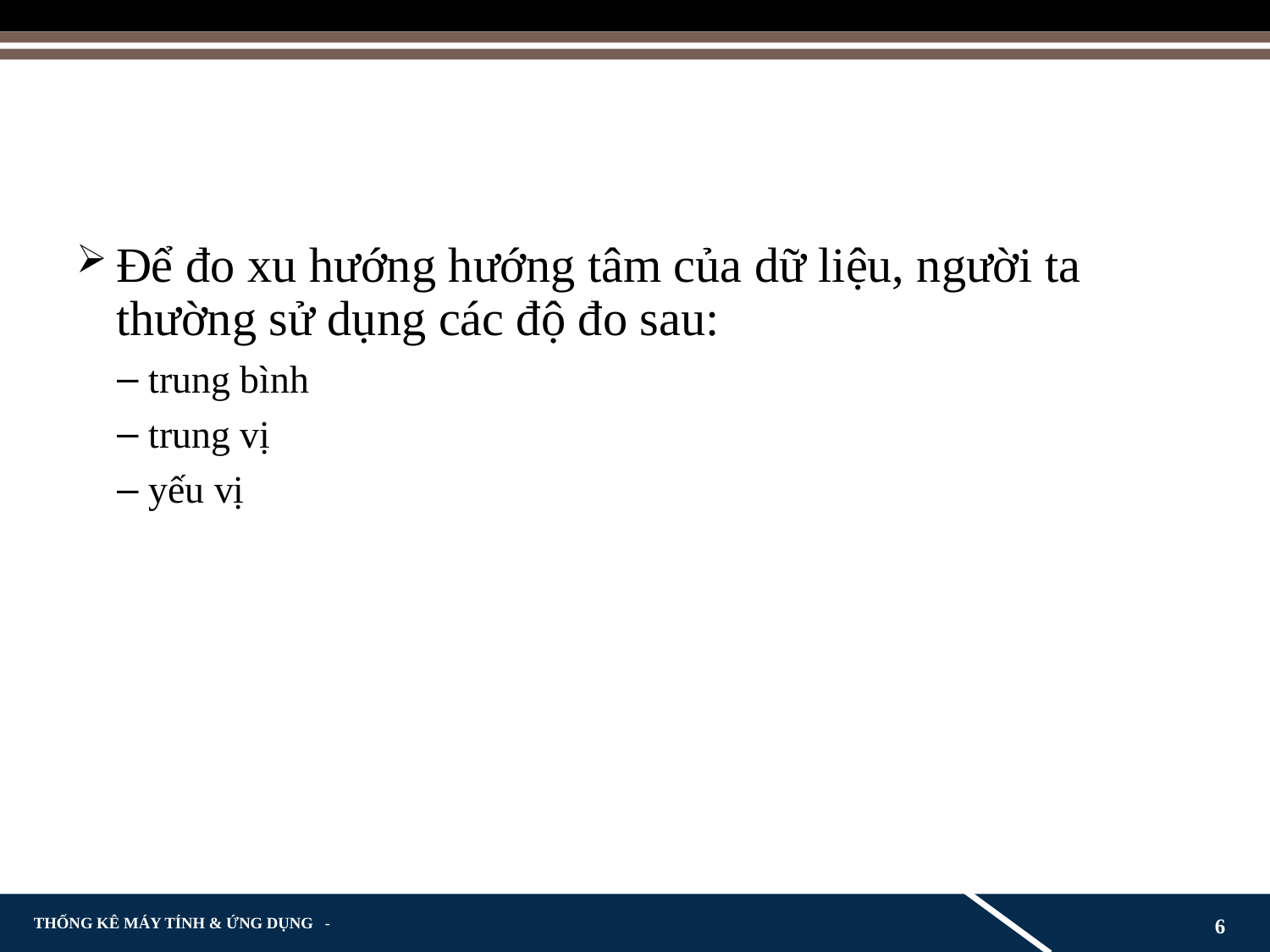

#
Để đo xu hướng hướng tâm của dữ liệu, người ta thường sử dụng các độ đo sau:
trung bình
trung vị
yếu vị

6